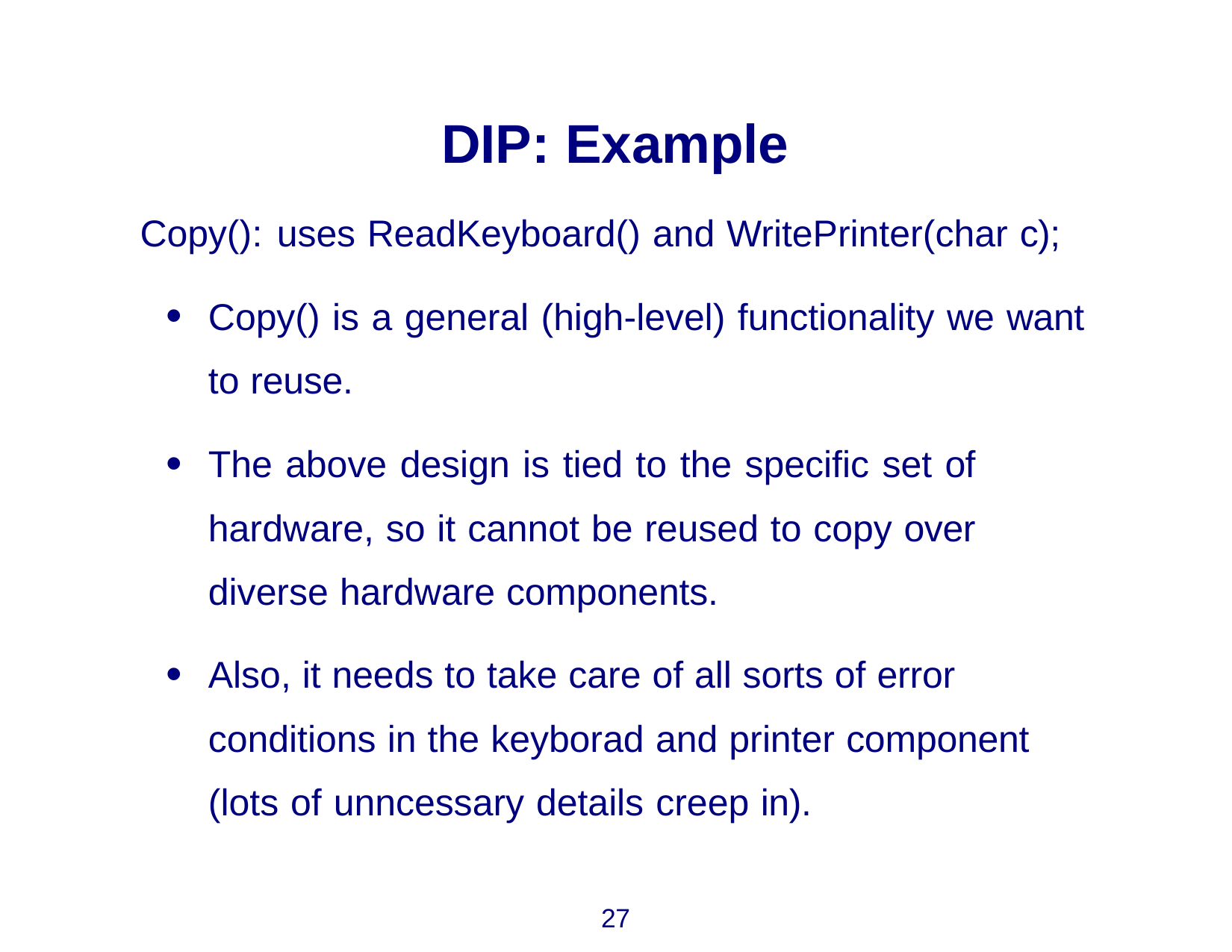

# DIP: Example
Copy(): uses ReadKeyboard() and WritePrinter(char c);
Copy() is a general (high-level) functionality we want to reuse.
The above design is tied to the specific set of hardware, so it cannot be reused to copy over diverse hardware components.
Also, it needs to take care of all sorts of error conditions in the keyborad and printer component (lots of unncessary details creep in).
27